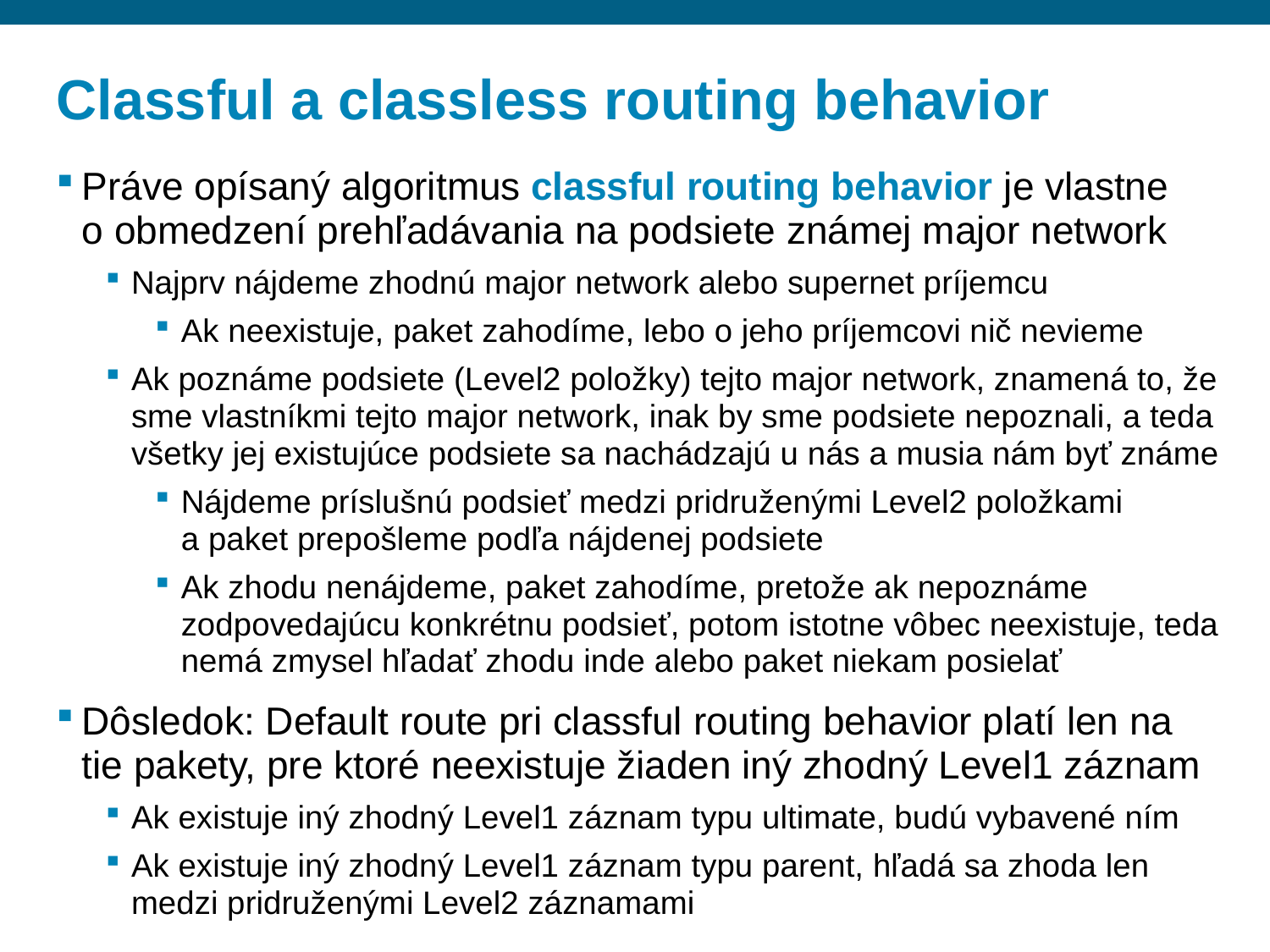

# Classful a classless routing behavior
Práve opísaný algoritmus classful routing behavior je vlastne o obmedzení prehľadávania na podsiete známej major network
Najprv nájdeme zhodnú major network alebo supernet príjemcu
Ak neexistuje, paket zahodíme, lebo o jeho príjemcovi nič nevieme
Ak poznáme podsiete (Level2 položky) tejto major network, znamená to, že sme vlastníkmi tejto major network, inak by sme podsiete nepoznali, a teda všetky jej existujúce podsiete sa nachádzajú u nás a musia nám byť známe
Nájdeme príslušnú podsieť medzi pridruženými Level2 položkami a paket prepošleme podľa nájdenej podsiete
Ak zhodu nenájdeme, paket zahodíme, pretože ak nepoznáme zodpovedajúcu konkrétnu podsieť, potom istotne vôbec neexistuje, teda nemá zmysel hľadať zhodu inde alebo paket niekam posielať
Dôsledok: Default route pri classful routing behavior platí len na tie pakety, pre ktoré neexistuje žiaden iný zhodný Level1 záznam
Ak existuje iný zhodný Level1 záznam typu ultimate, budú vybavené ním
Ak existuje iný zhodný Level1 záznam typu parent, hľadá sa zhoda len medzi pridruženými Level2 záznamami